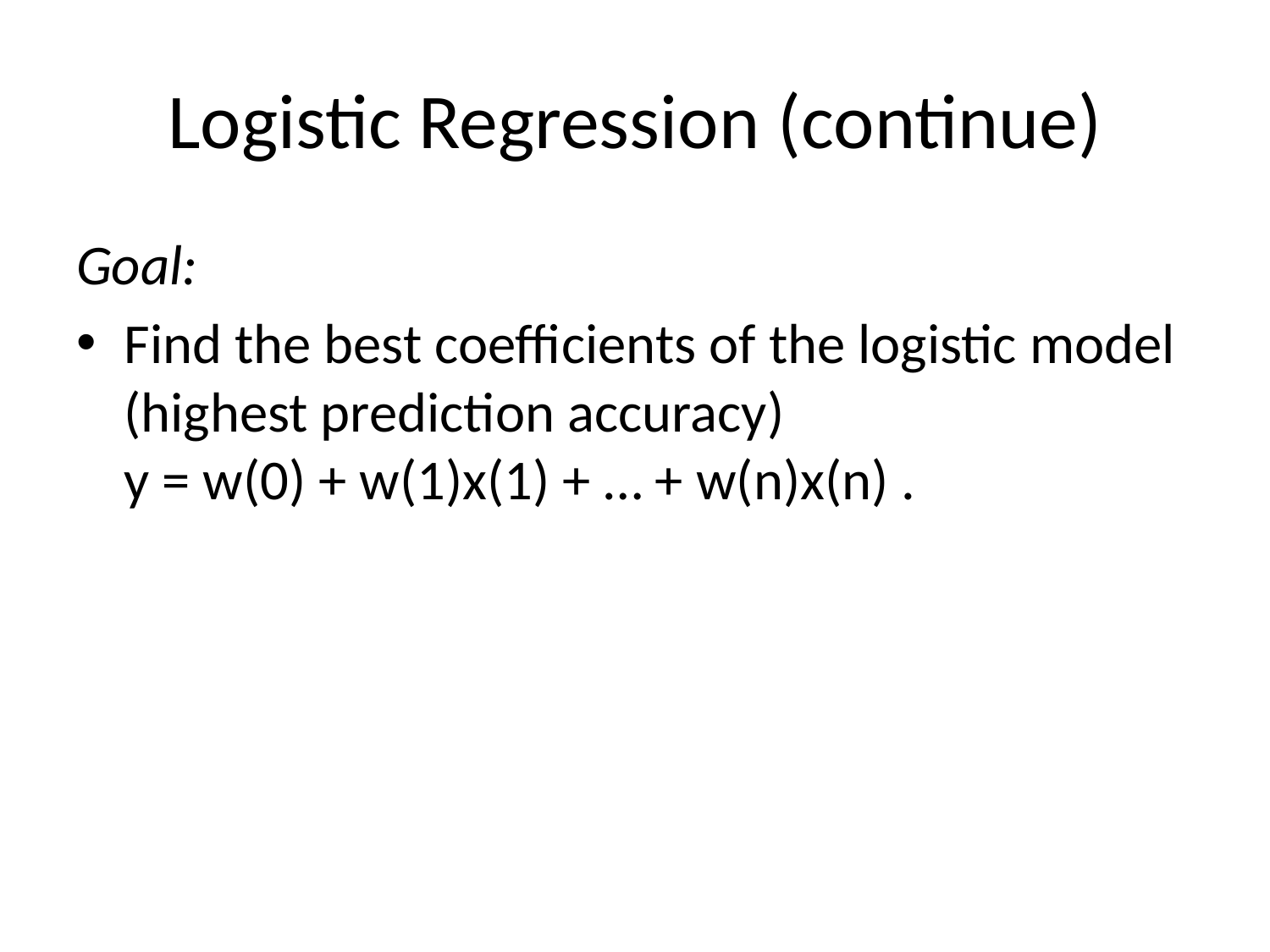

# Logistic Regression (continue)
Goal:
Find the best coefficients of the logistic model (highest prediction accuracy)
y = w(0) + w(1)x(1) + … + w(n)x(n) .